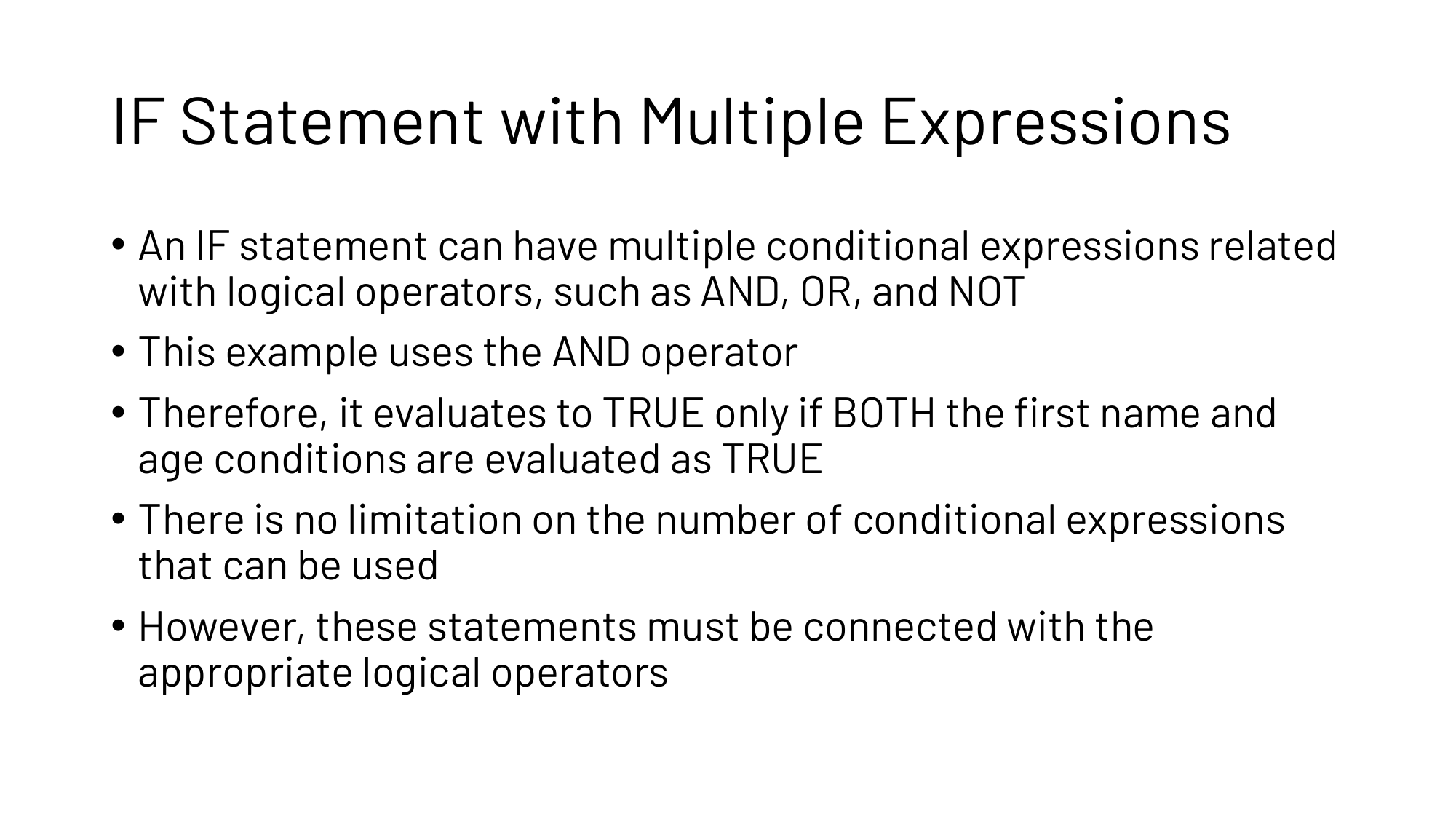

# IF Statement with Multiple Expressions
An IF statement can have multiple conditional expressions related with logical operators, such as AND, OR, and NOT
This example uses the AND operator
Therefore, it evaluates to TRUE only if BOTH the first name and age conditions are evaluated as TRUE
There is no limitation on the number of conditional expressions that can be used
However, these statements must be connected with the appropriate logical operators